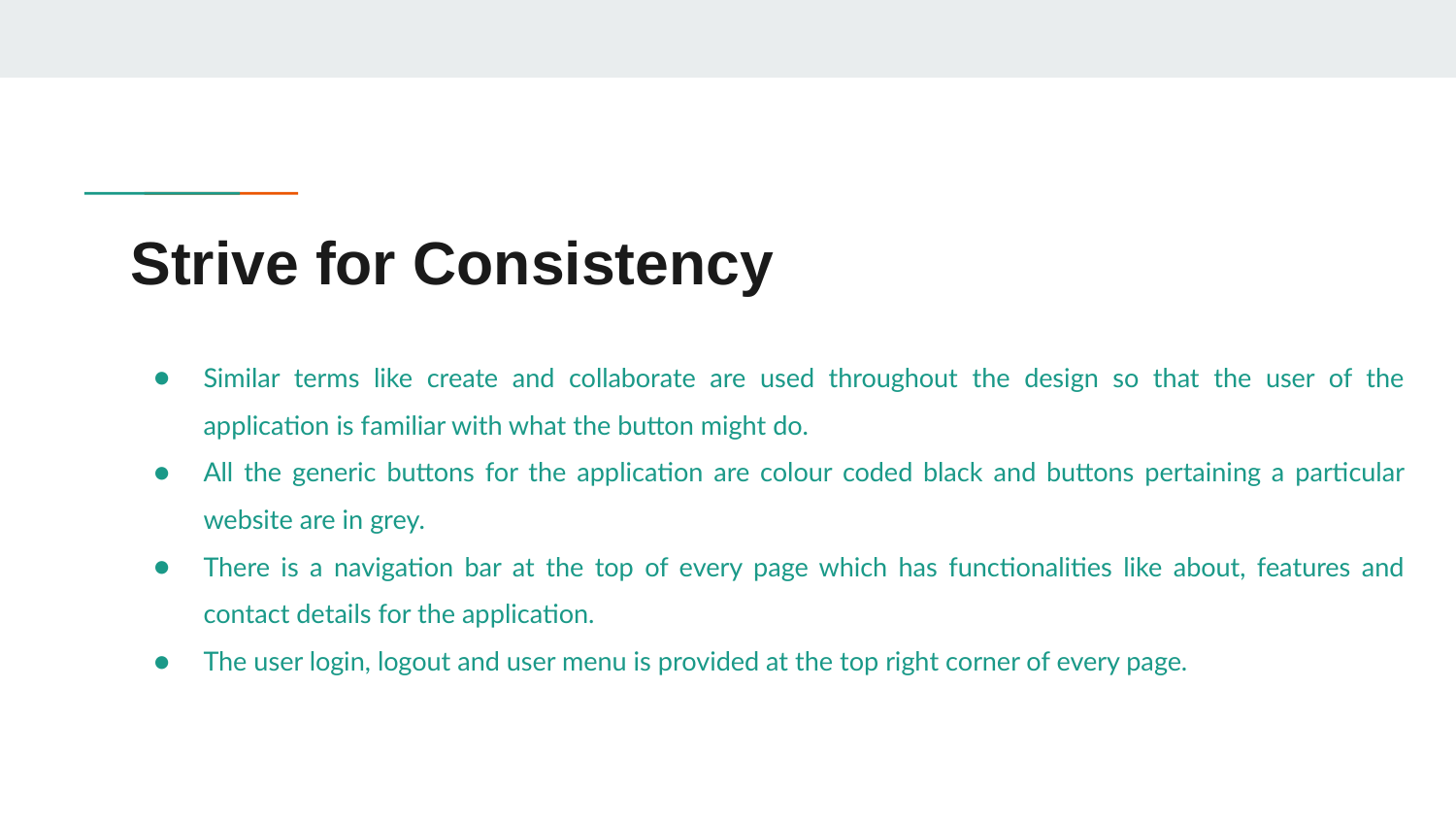

# Strive for Consistency
Similar terms like create and collaborate are used throughout the design so that the user of the application is familiar with what the button might do.
All the generic buttons for the application are colour coded black and buttons pertaining a particular website are in grey.
There is a navigation bar at the top of every page which has functionalities like about, features and contact details for the application.
The user login, logout and user menu is provided at the top right corner of every page.